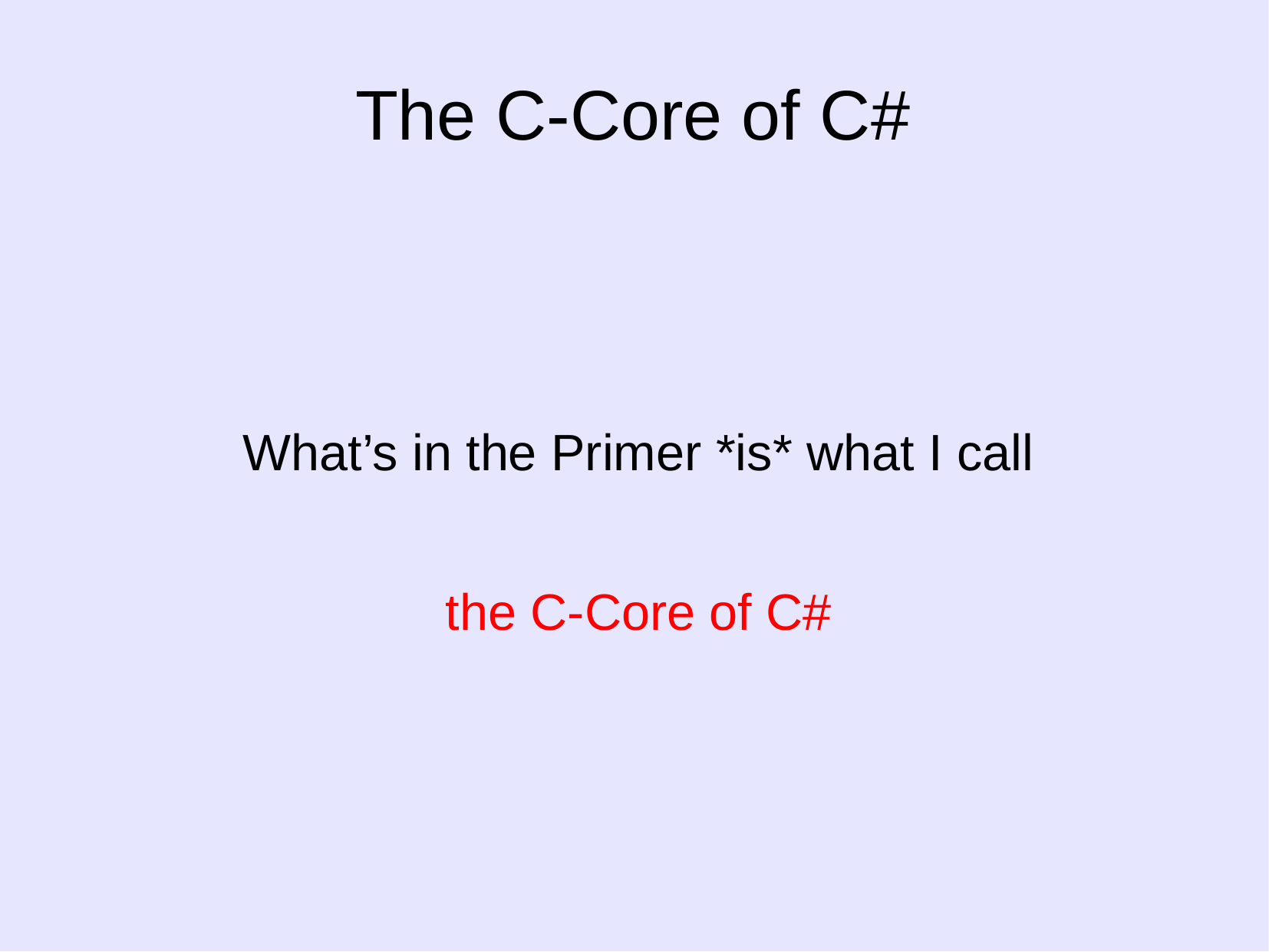

# The C-Core of C#
What’s in the Primer *is* what I call

the C-Core of C#